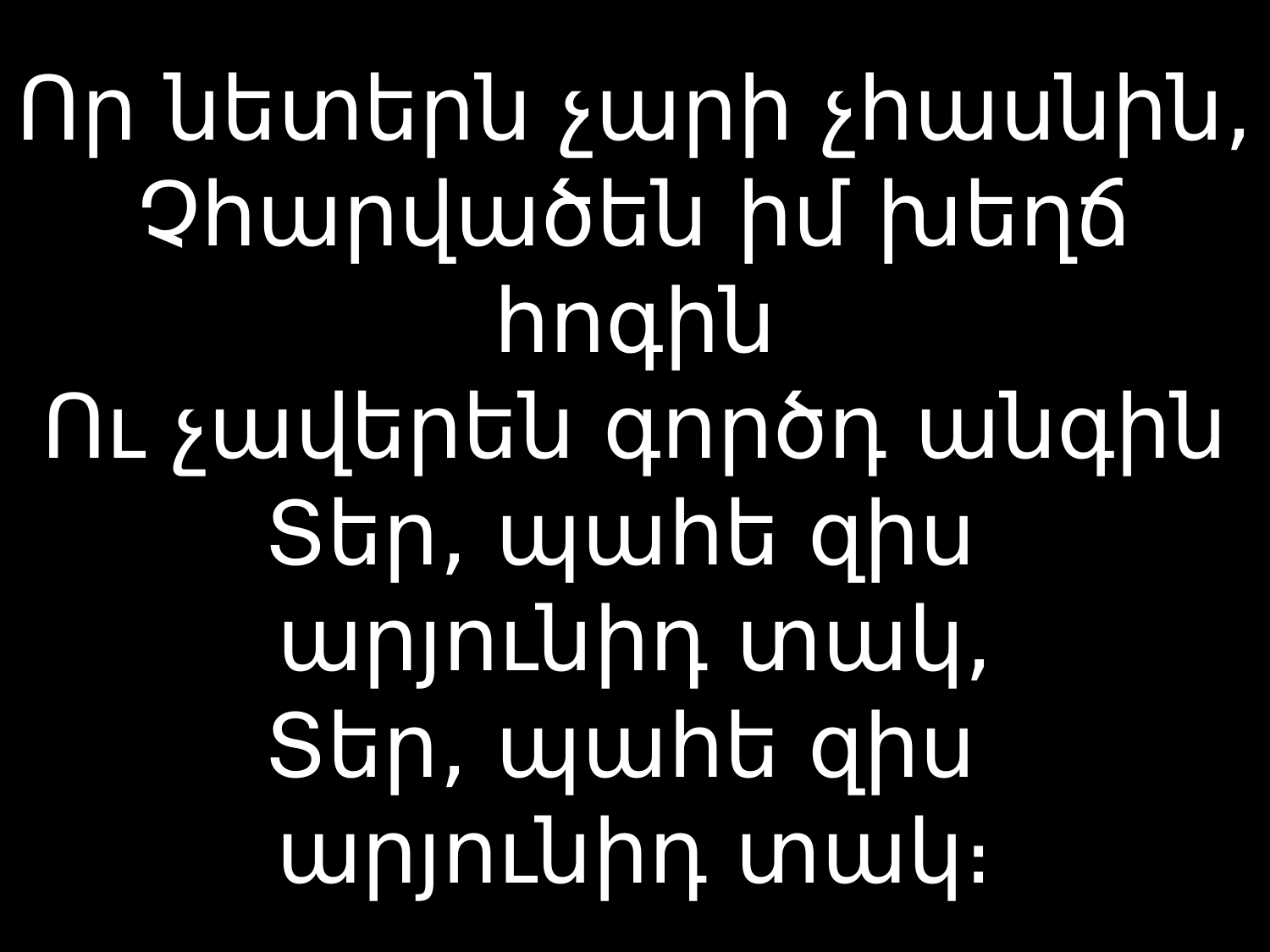

# Որ նետերն չարի չհասնին, Չհարվածեն իմ խեղճ հոգին Ու չավերեն գործդ անգին Տեր, պահե զիս արյունիդ տակ, Տեր, պահե զիս արյունիդ տակ։